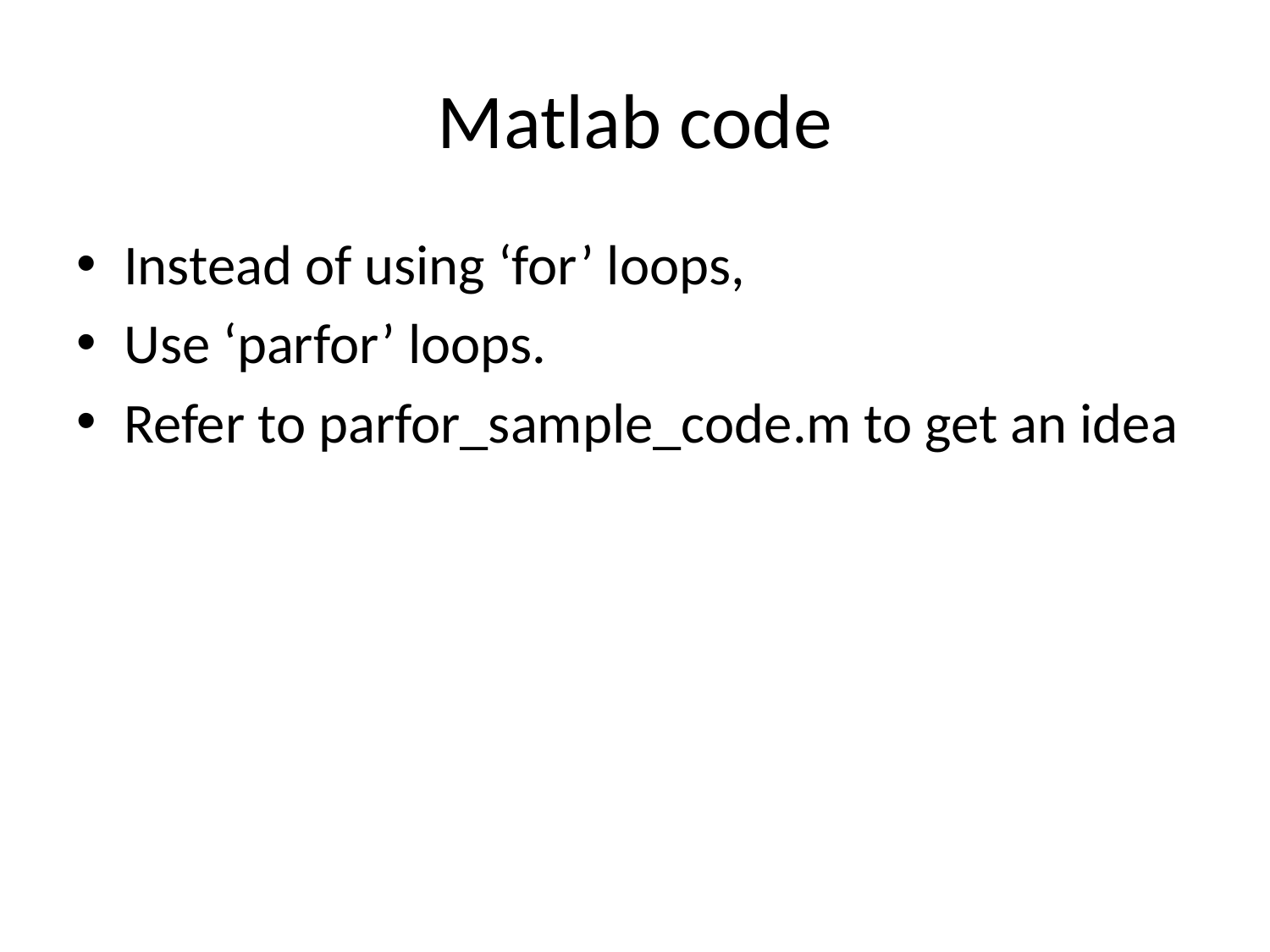

# Matlab code
Instead of using ‘for’ loops,
Use ‘parfor’ loops.
Refer to parfor_sample_code.m to get an idea